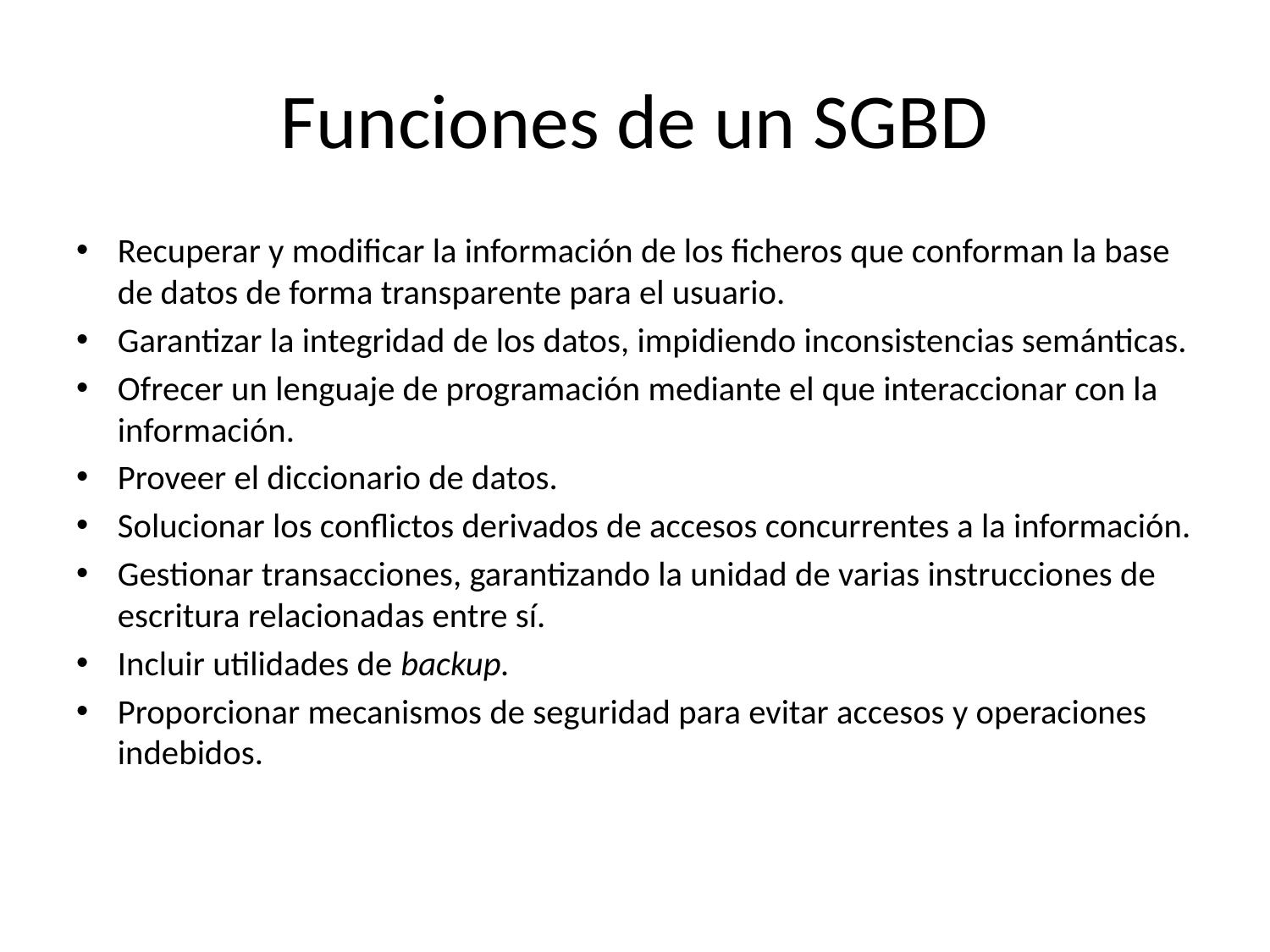

# Funciones de un SGBD
Recuperar y modificar la información de los ficheros que conforman la base de datos de forma transparente para el usuario.
Garantizar la integridad de los datos, impidiendo inconsistencias semánticas.
Ofrecer un lenguaje de programación mediante el que interaccionar con la información.
Proveer el diccionario de datos.
Solucionar los conflictos derivados de accesos concurrentes a la información.
Gestionar transacciones, garantizando la unidad de varias instrucciones de escritura relacionadas entre sí.
Incluir utilidades de backup.
Proporcionar mecanismos de seguridad para evitar accesos y operaciones indebidos.